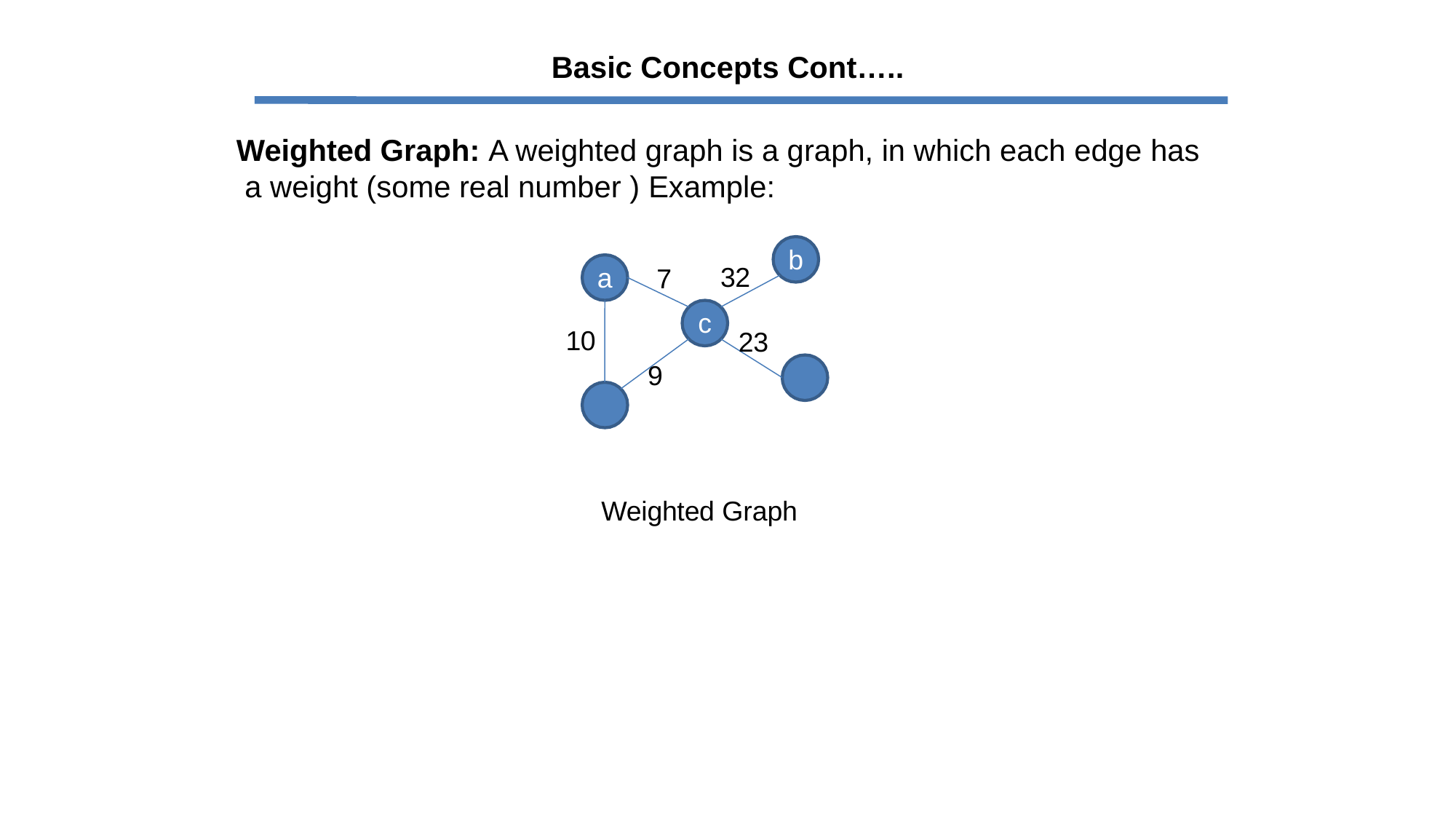

# Basic Concepts Cont…..

Weighted Graph: A weighted graph is a graph, in which each edge has  a weight (some real number ) Example:

b

32
a
7

c
10
23

9	e
d
Weighted Graph